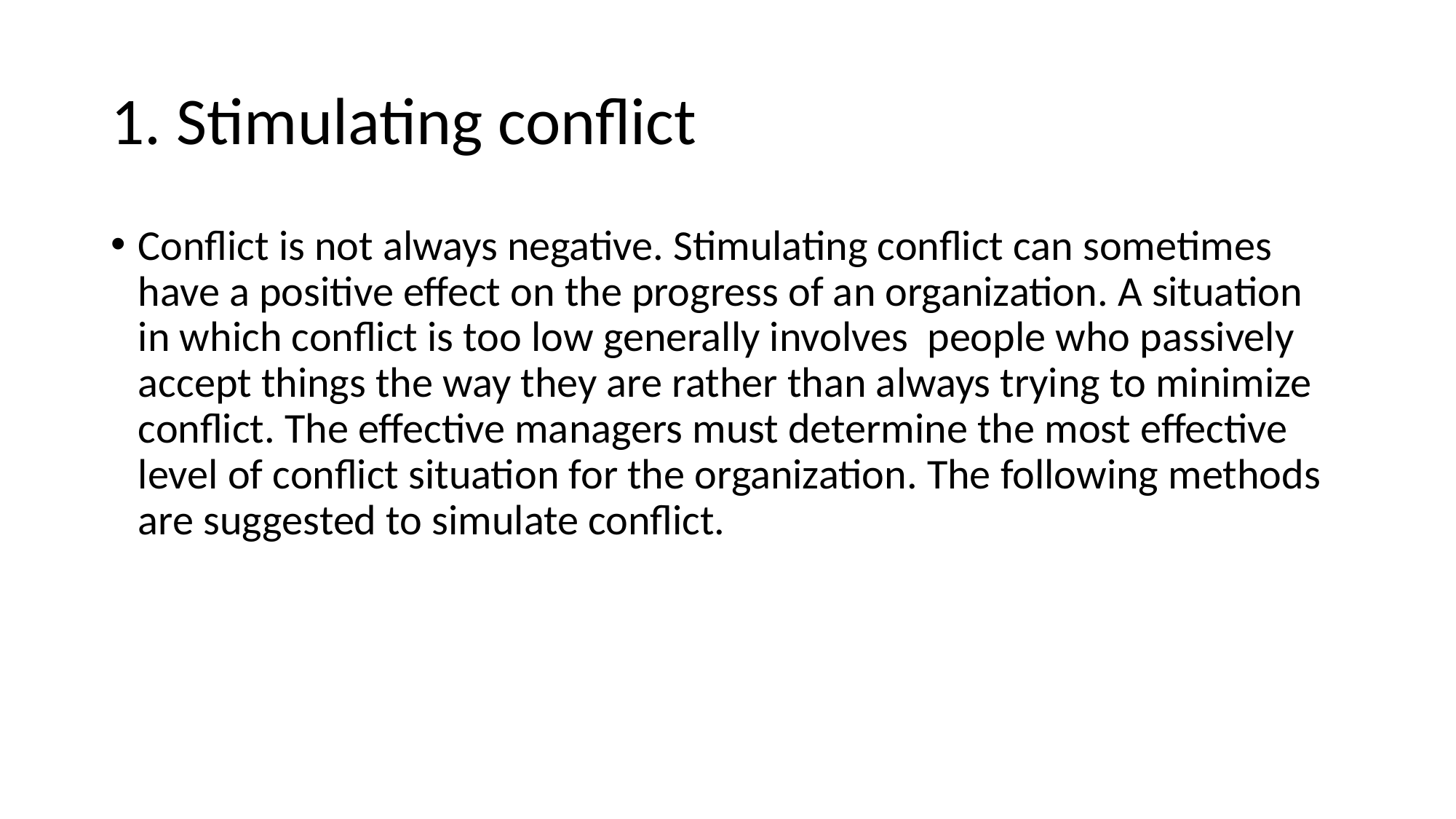

# 1. Stimulating conflict
Conflict is not always negative. Stimulating conflict can sometimes have a positive effect on the progress of an organization. A situation in which conflict is too low generally involves  people who passively accept things the way they are rather than always trying to minimize conflict. The effective managers must determine the most effective level of conflict situation for the organization. The following methods are suggested to simulate conflict.